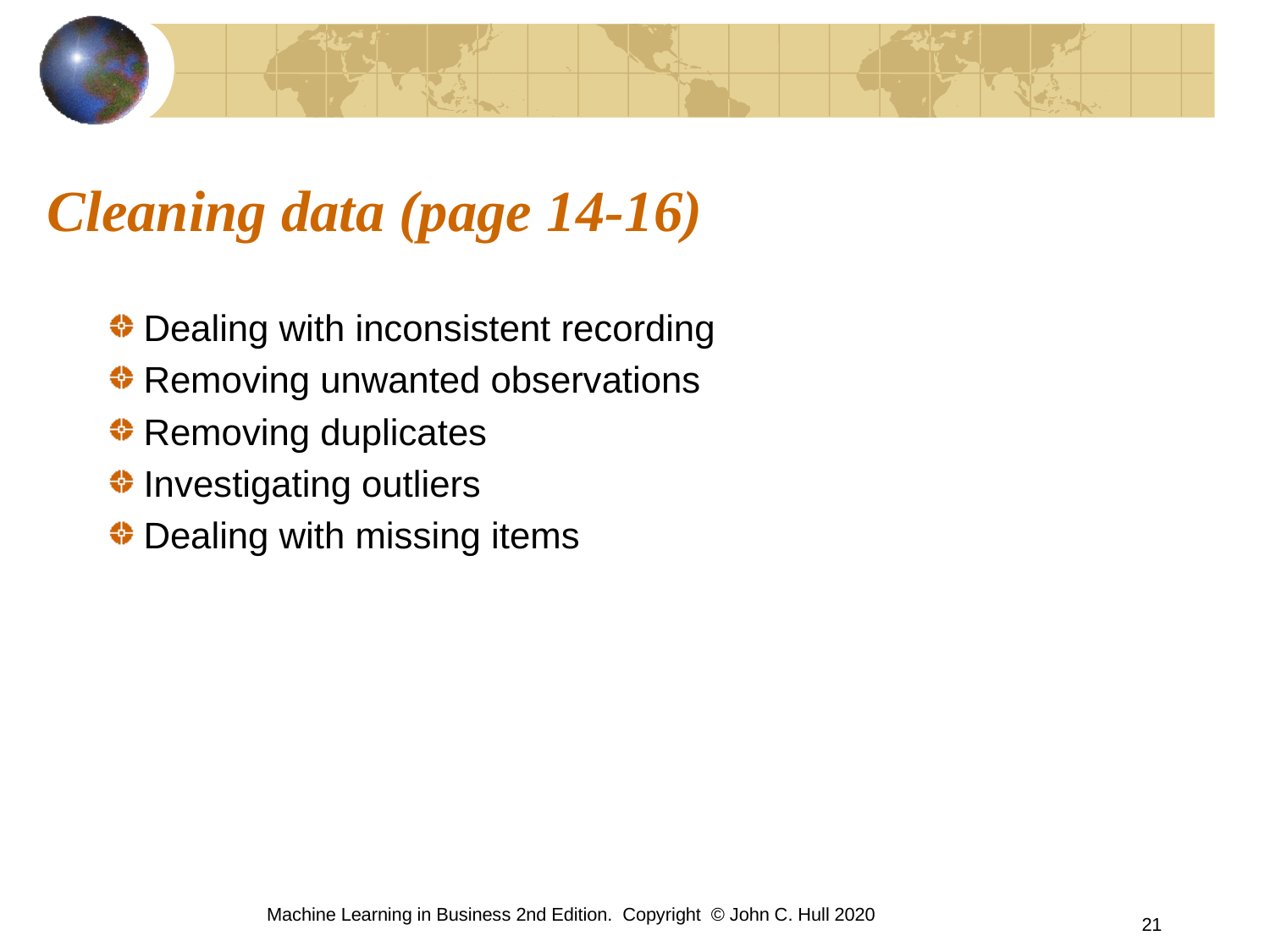

# Cleaning data (page 14-16)
Dealing with inconsistent recording
Removing unwanted observations
Removing duplicates
Investigating outliers
Dealing with missing items

Machine Learning in Business 2nd Edition.  Copyright  © John C. Hull 2020
21